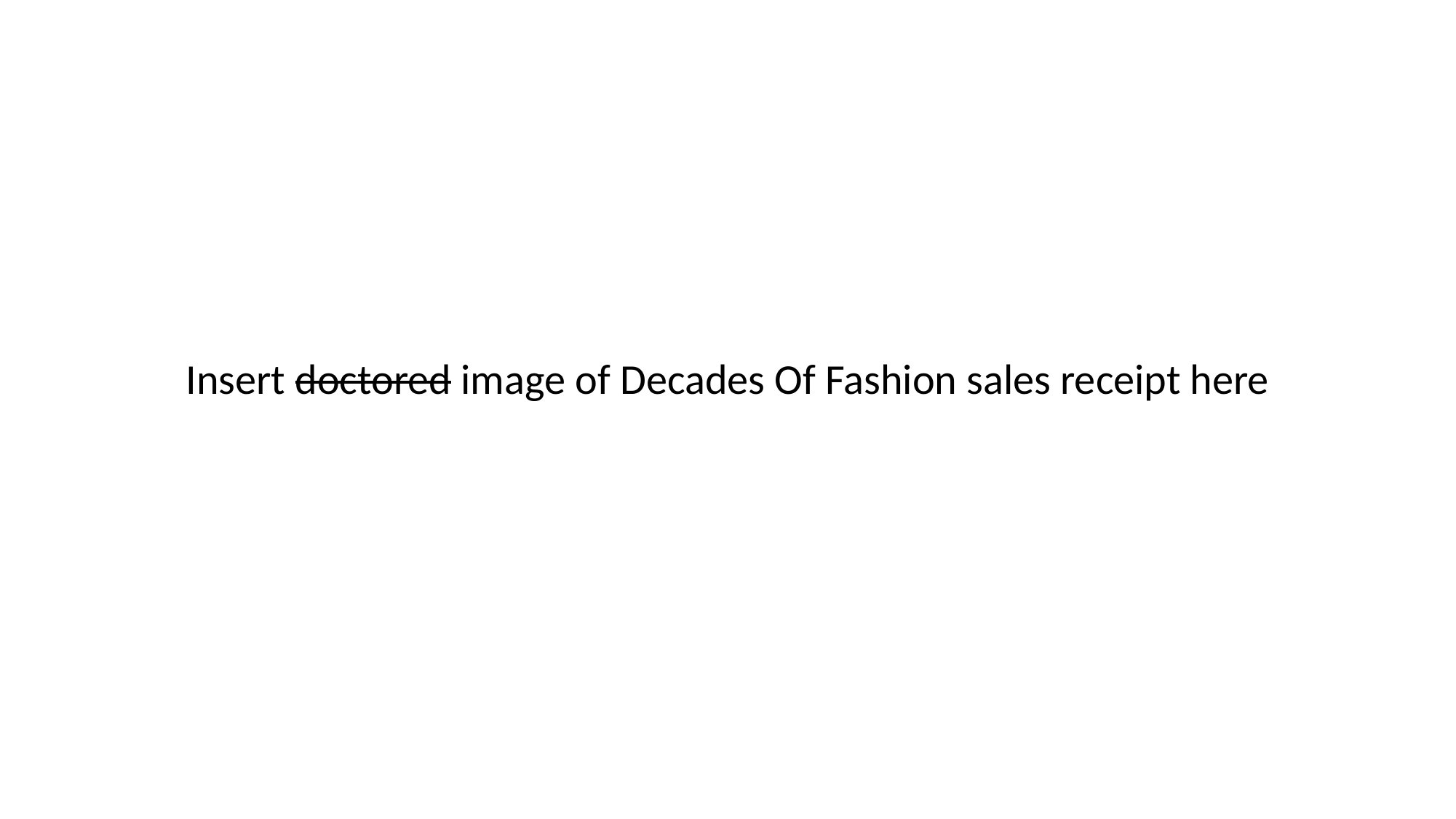

Insert doctored image of Decades Of Fashion sales receipt here